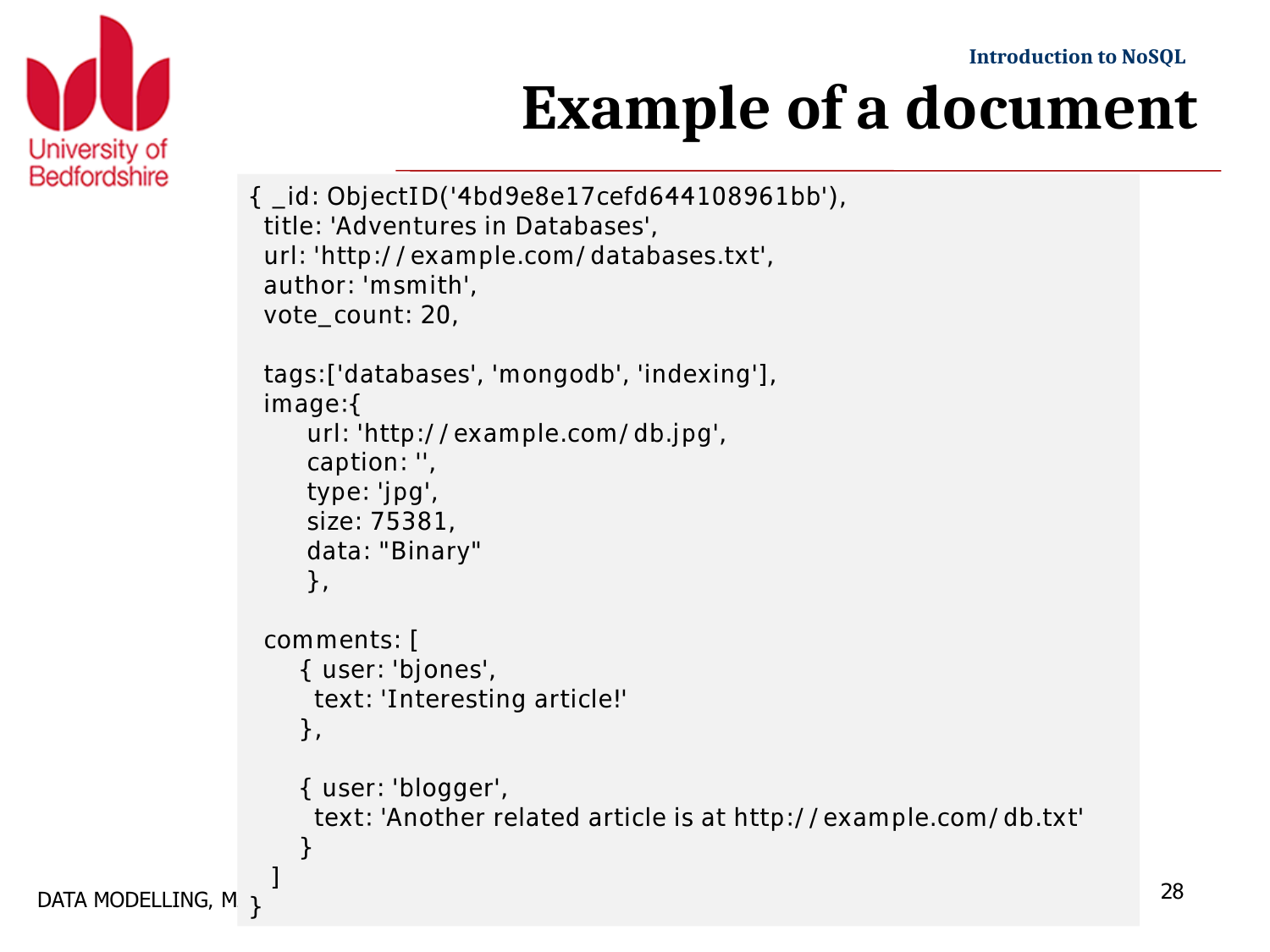

# Example of a document
{ _id: ObjectID('4bd9e8e17cefd644108961bb'),
  title: 'Adventures in Databases',
  url: 'http://example.com/databases.txt',
  author: 'msmith',
  vote_count: 20,

  tags:['databases', 'mongodb', 'indexing'],
  image:{
        url: 'http://example.com/db.jpg',
        caption: '',
        type: 'jpg',
        size: 75381,
        data: "Binary"
        },

  comments: [
       { user: 'bjones',
         text: 'Interesting article!'
       },

       { user: 'blogger',
         text: 'Another related article is at http://example.com/db.txt'
       }
   ]
}